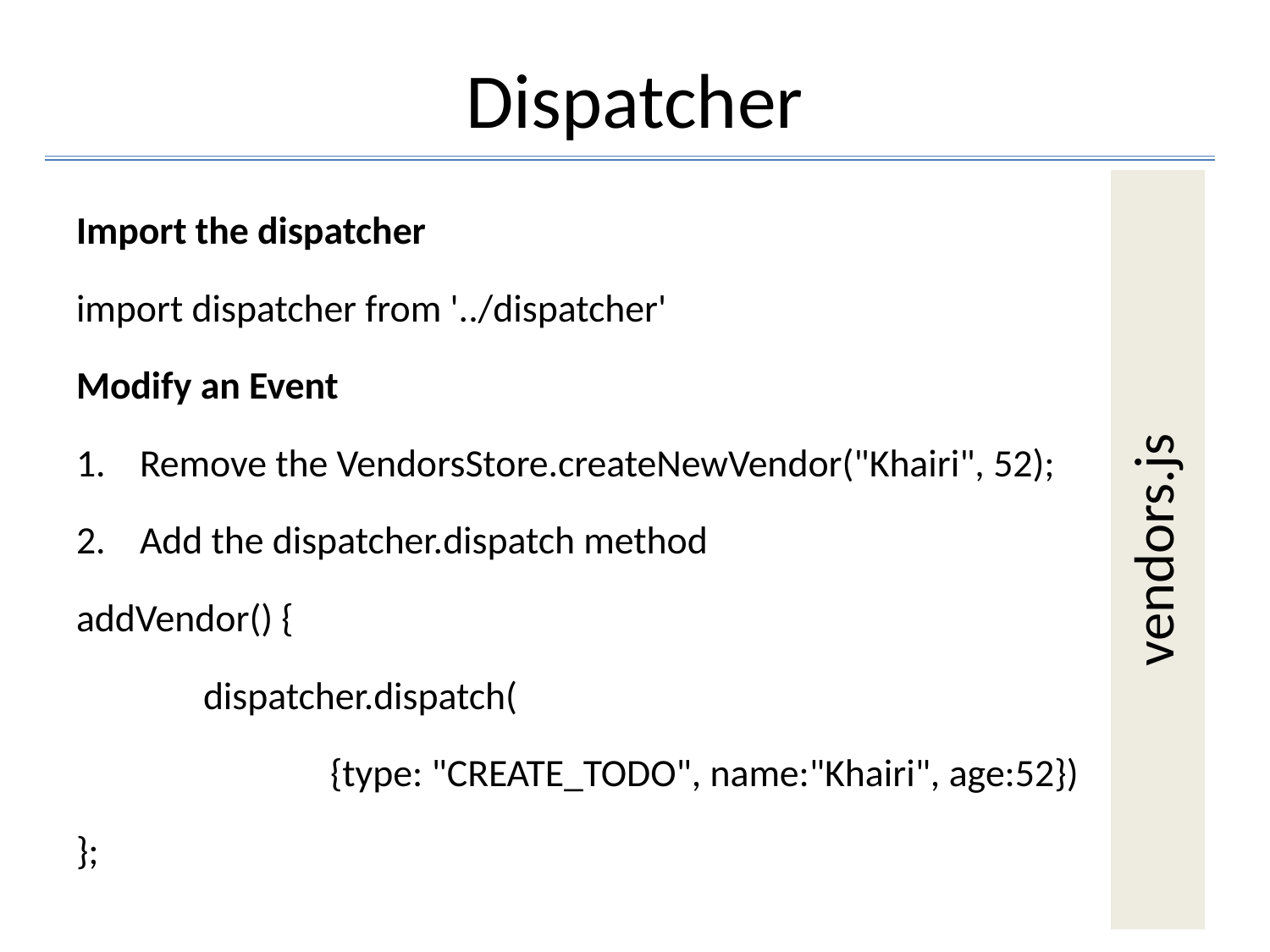

# Dispatcher
vendors.js
Import the dispatcher
import dispatcher from '../dispatcher'
Modify an Event
Remove the VendorsStore.createNewVendor("Khairi", 52);
Add the dispatcher.dispatch method
addVendor() {
	dispatcher.dispatch(
		{type: "CREATE_TODO", name:"Khairi", age:52})
};